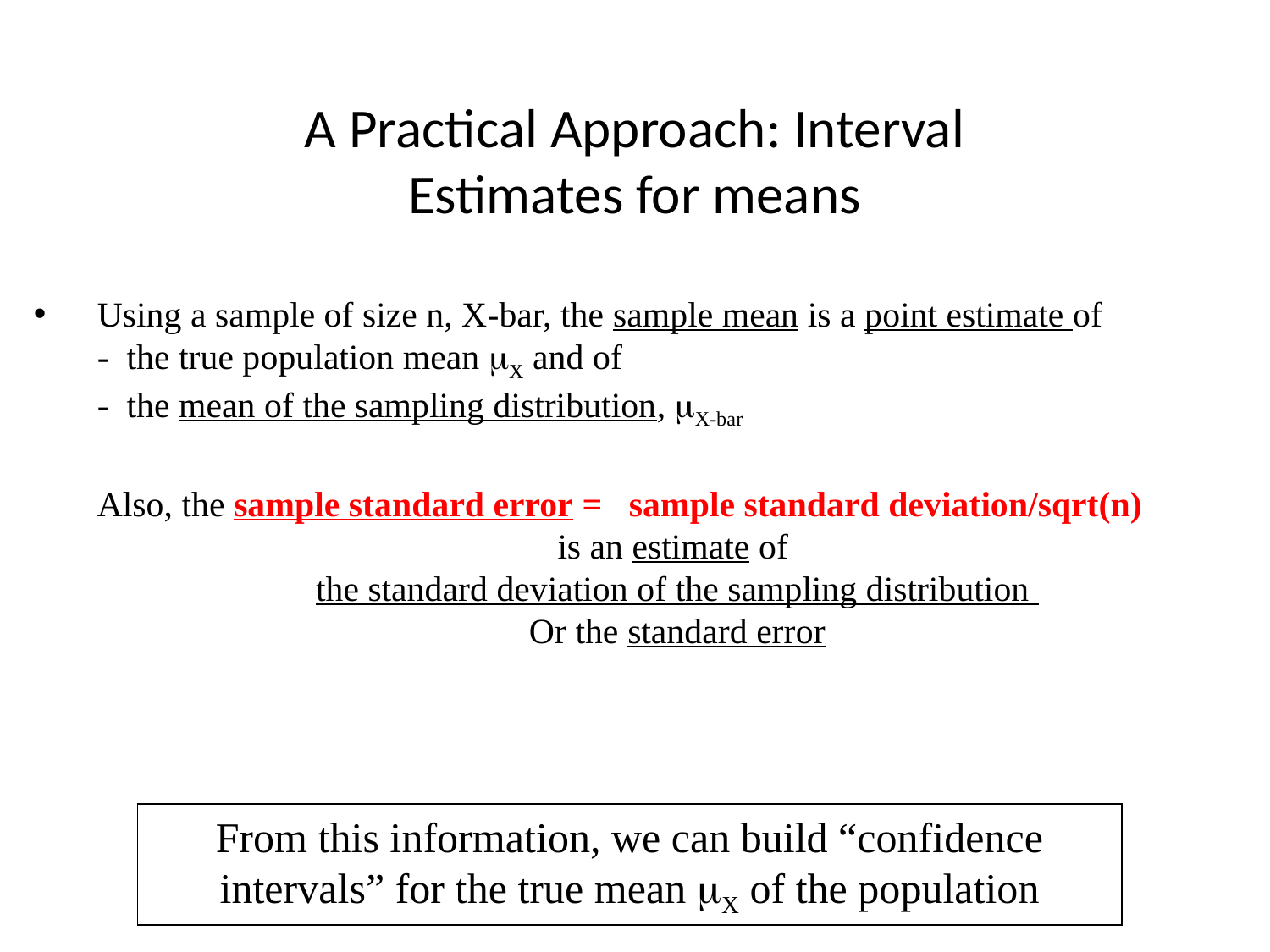

# A Practical Approach: Interval Estimates for means
Using a sample of size n, X-bar, the sample mean is a point estimate of
-  the true population mean μX and of
-  the mean of the sampling distribution, μX-bar

Also, the sample standard error =   sample standard deviation/sqrt(n)
is an estimate of
the standard deviation of the sampling distribution
Or the standard error
From this information, we can build “confidence intervals” for the true mean μX of the population